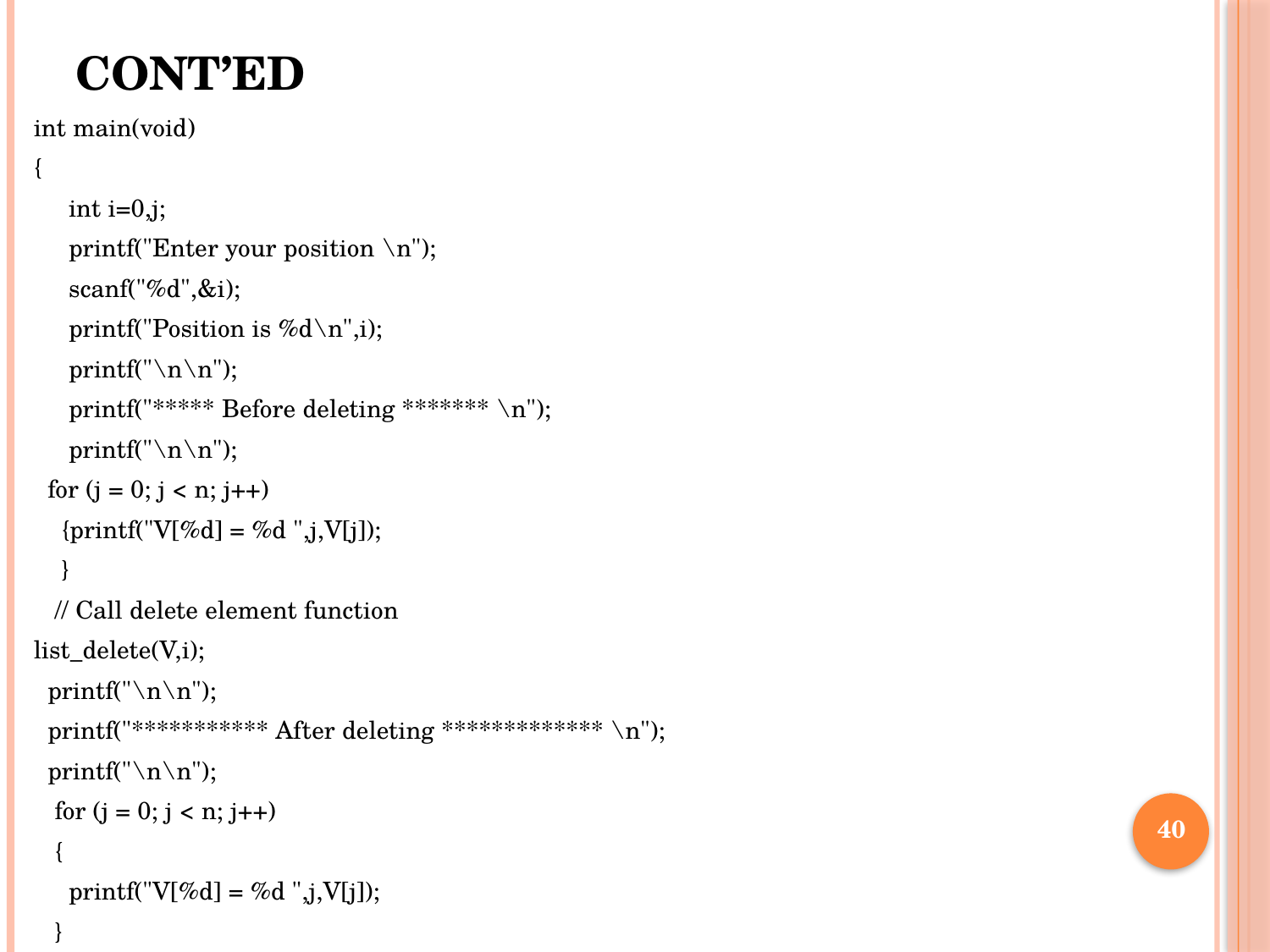

# Cont’ed
int main(void)
{
     int i=0,j;
     printf("Enter your position \n");
     scanf("%d",&i);
     printf("Position is %d\n",i);
     printf("\n\n");
     printf("***** Before deleting ******* \n");
     printf("\n\n");
  for (j = 0; j < n; j++)
    {printf("V[%d] = %d ",j,V[j]);
    }
   // Call delete element function
list_delete(V,i);
  printf("\n\n");
  printf("*********** After deleting ************* \n");
  printf("\n\n");
   for (j = 0; j < n; j++)
   {
     printf("V[%d] = %d ",j,V[j]);
   }
return 0;
}

40